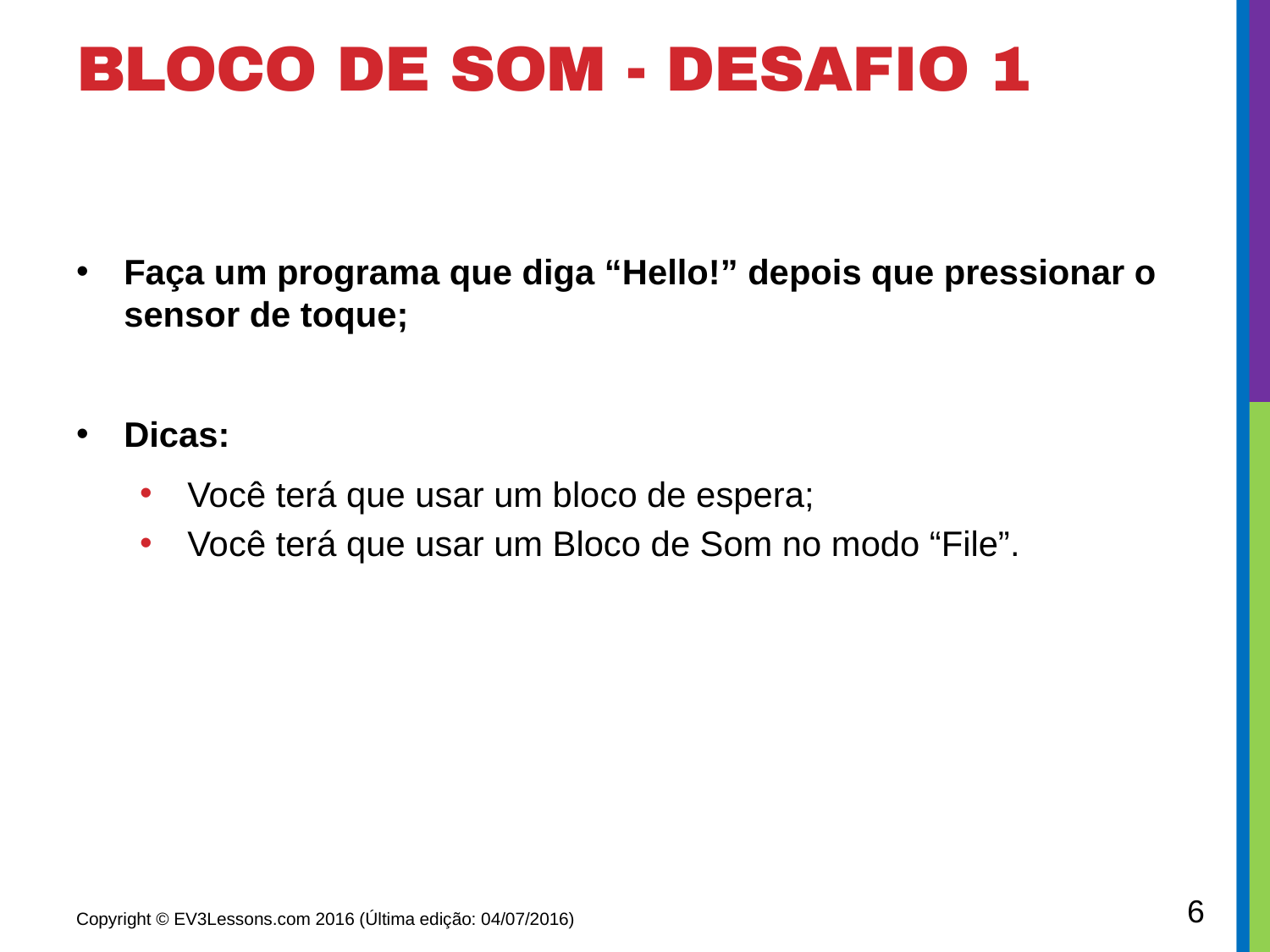

# Bloco de som - desafio 1
Faça um programa que diga “Hello!” depois que pressionar o sensor de toque;

Dicas:
Você terá que usar um bloco de espera;
Você terá que usar um Bloco de Som no modo “File”.
6
Copyright © EV3Lessons.com 2016 (Última edição: 04/07/2016)